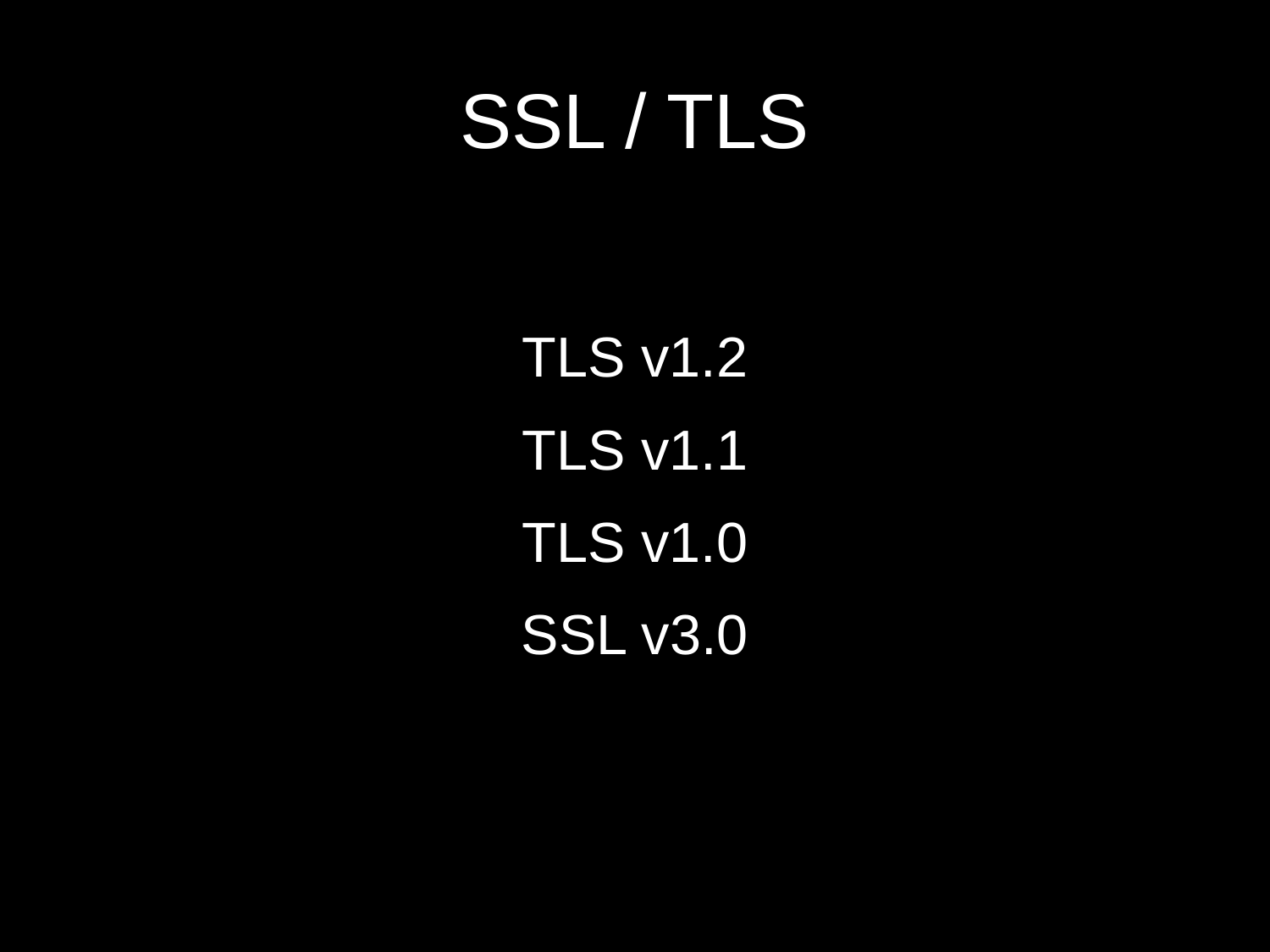

# SSL / TLS

TLS v1.2
TLS v1.1
TLS v1.0
SSL v3.0